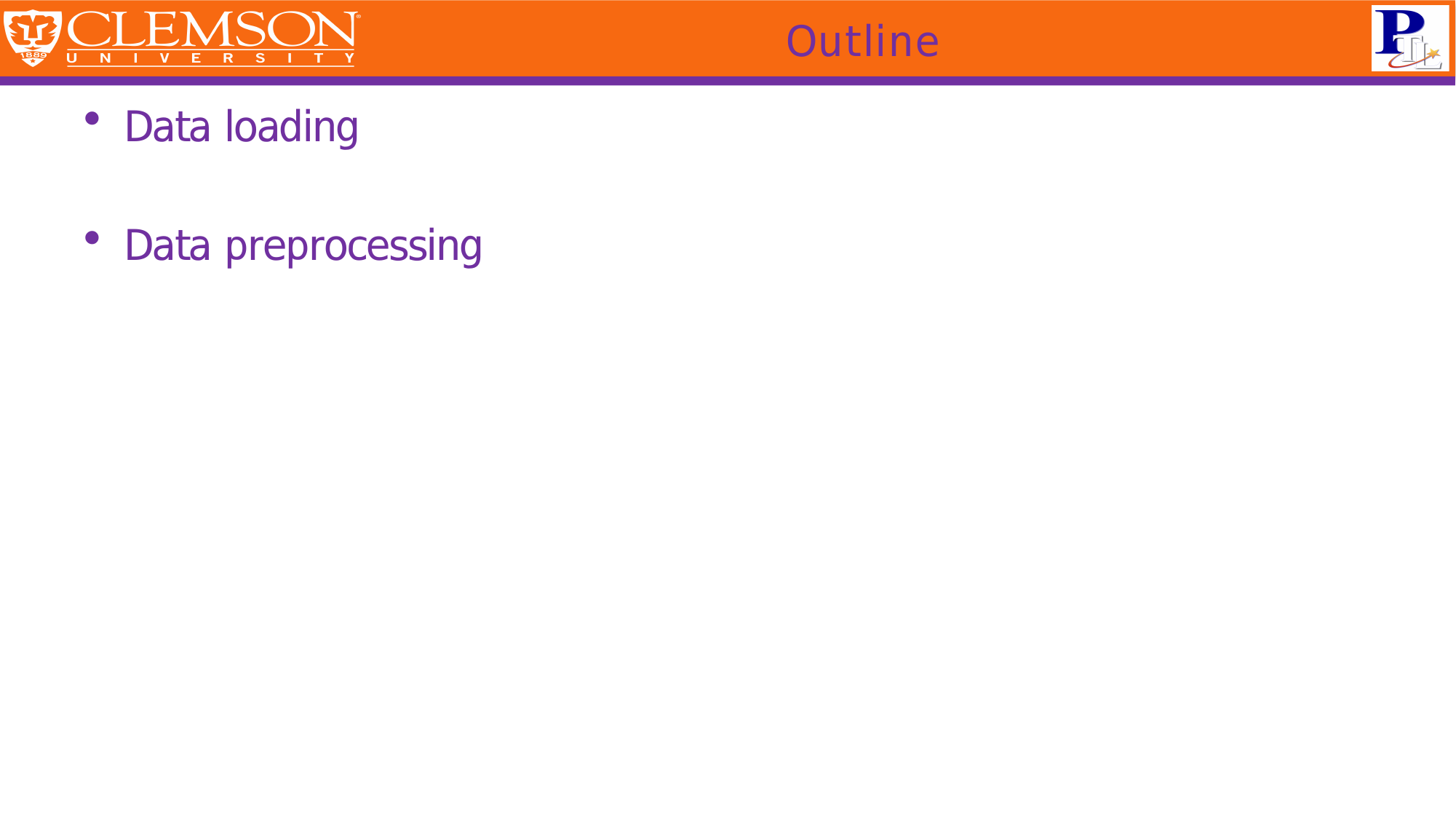

# Outline
Data loading

Data preprocessing

Page 2